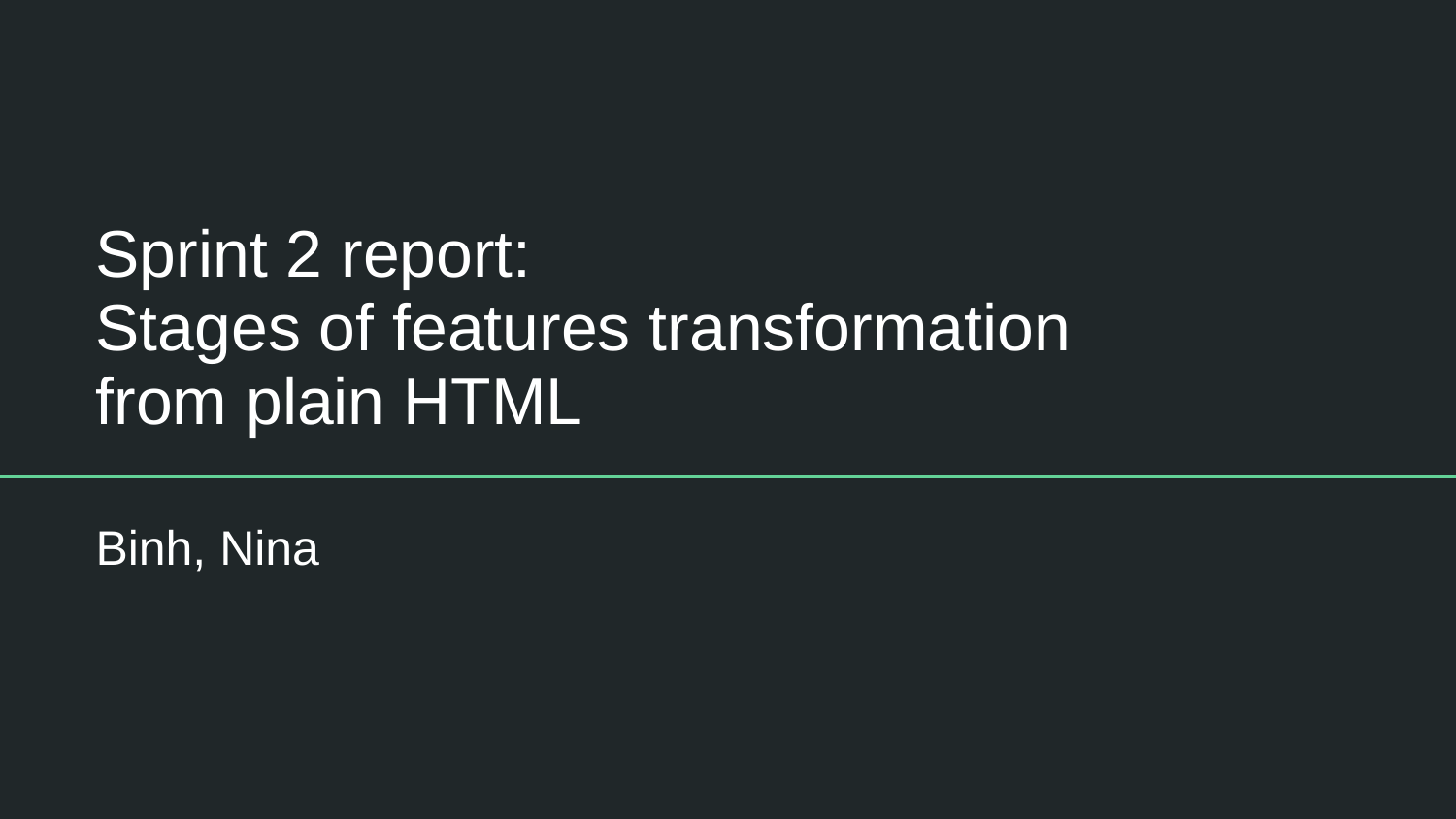

# Sprint 2 report:
Stages of features transformation
from plain HTML
Binh, Nina